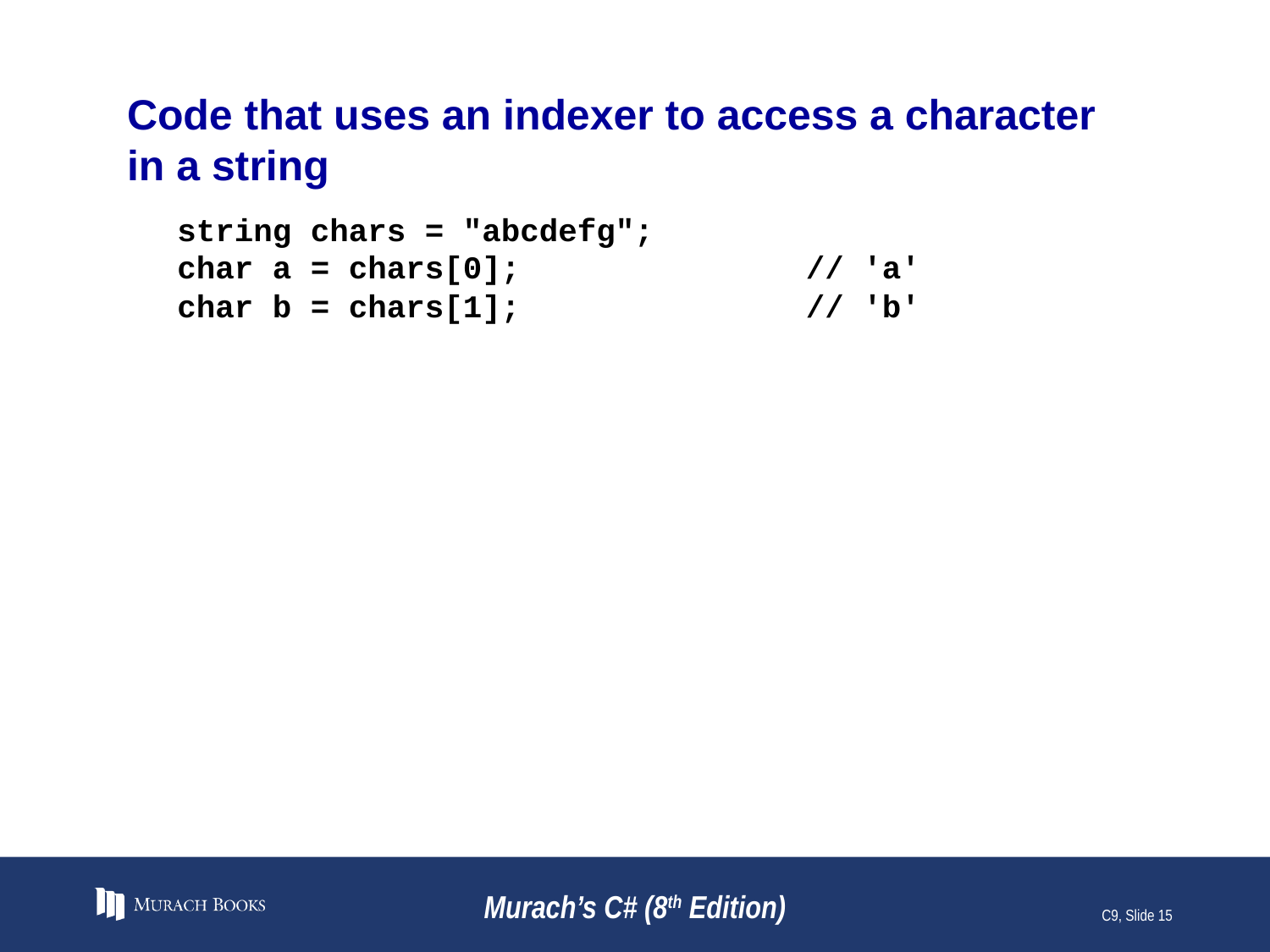

# Code that uses an indexer to access a character in a string
string chars = "abcdefg";
char a = chars[0];               // 'a'
char b = chars[1];               // 'b'

Murach’s C# (8th Edition)

C9, Slide 15